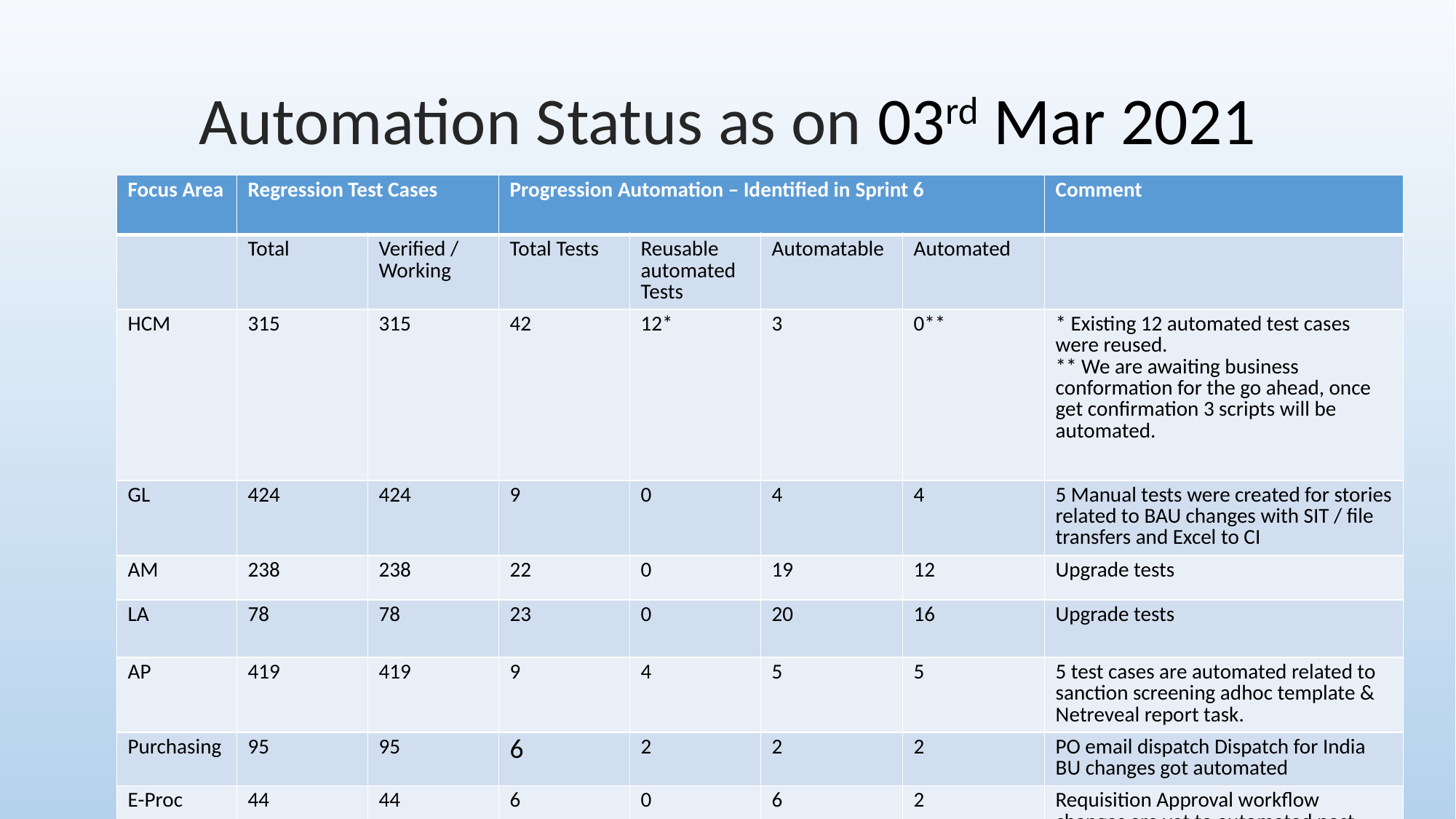

# Automation Status as on 03rd Mar 2021
| Focus Area | Regression Test Cases |  | Progression Automation – Identified in Sprint 6 |  |  |  | Comment |
| --- | --- | --- | --- | --- | --- | --- | --- |
|  | Total | Verified / Working | Total Tests | Reusable automated Tests | Automatable | Automated |  |
| HCM | 315 | 315 | 42 | 12\* | 3 | 0\*\* | \* Existing 12 automated test cases were reused. \*\* We are awaiting business conformation for the go ahead, once get confirmation 3 scripts will be automated. |
| GL | 424 | 424 | 9 | 0 | 4 | 4 | 5 Manual tests were created for stories related to BAU changes with SIT / file transfers and Excel to CI |
| AM | 238 | 238 | 22 | 0 | 19 | 12 | Upgrade tests |
| LA | 78 | 78 | 23 | 0 | 20 | 16 | Upgrade tests |
| AP | 419 | 419 | 9 | 4 | 5 | 5 | 5 test cases are automated related to sanction screening adhoc template & Netreveal report task. |
| Purchasing | 95 | 95 | 6 | 2 | 2 | 2 | PO email dispatch Dispatch for India BU changes got automated |
| E-Proc | 44 | 44 | 6 | 0 | 6 | 2 | Requisition Approval workflow changes are yet to automated post build completion with new design changes.Agreed to move to next PI. |